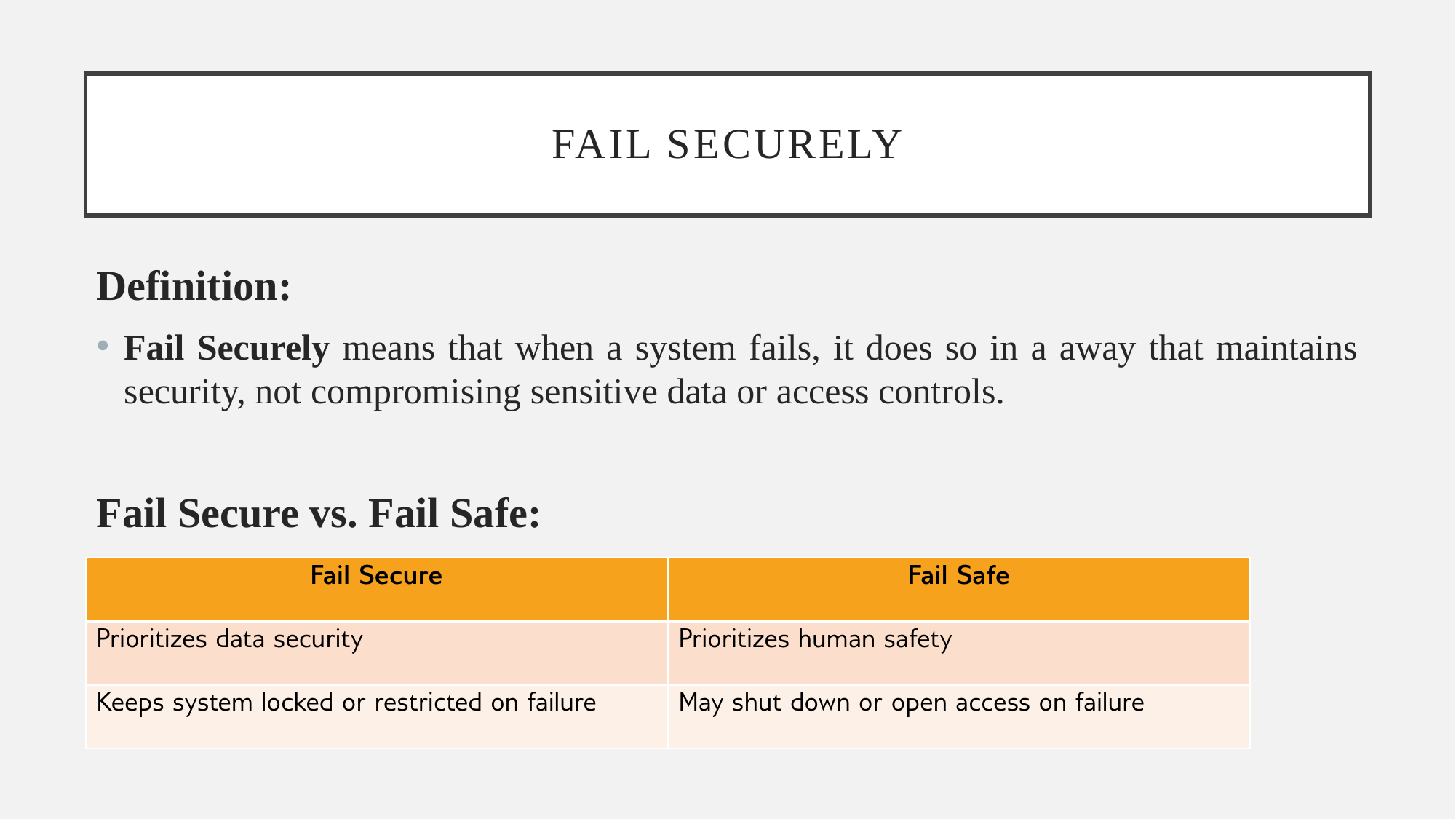

# Fail securely
Definition:
Fail Securely means that when a system fails, it does so in a away that maintains security, not compromising sensitive data or access controls.

Fail Secure vs. Fail Safe:

| Fail Secure | Fail Safe |
| --- | --- |
| Prioritizes data security | Prioritizes human safety |
| Keeps system locked or restricted on failure | May shut down or open access on failure |